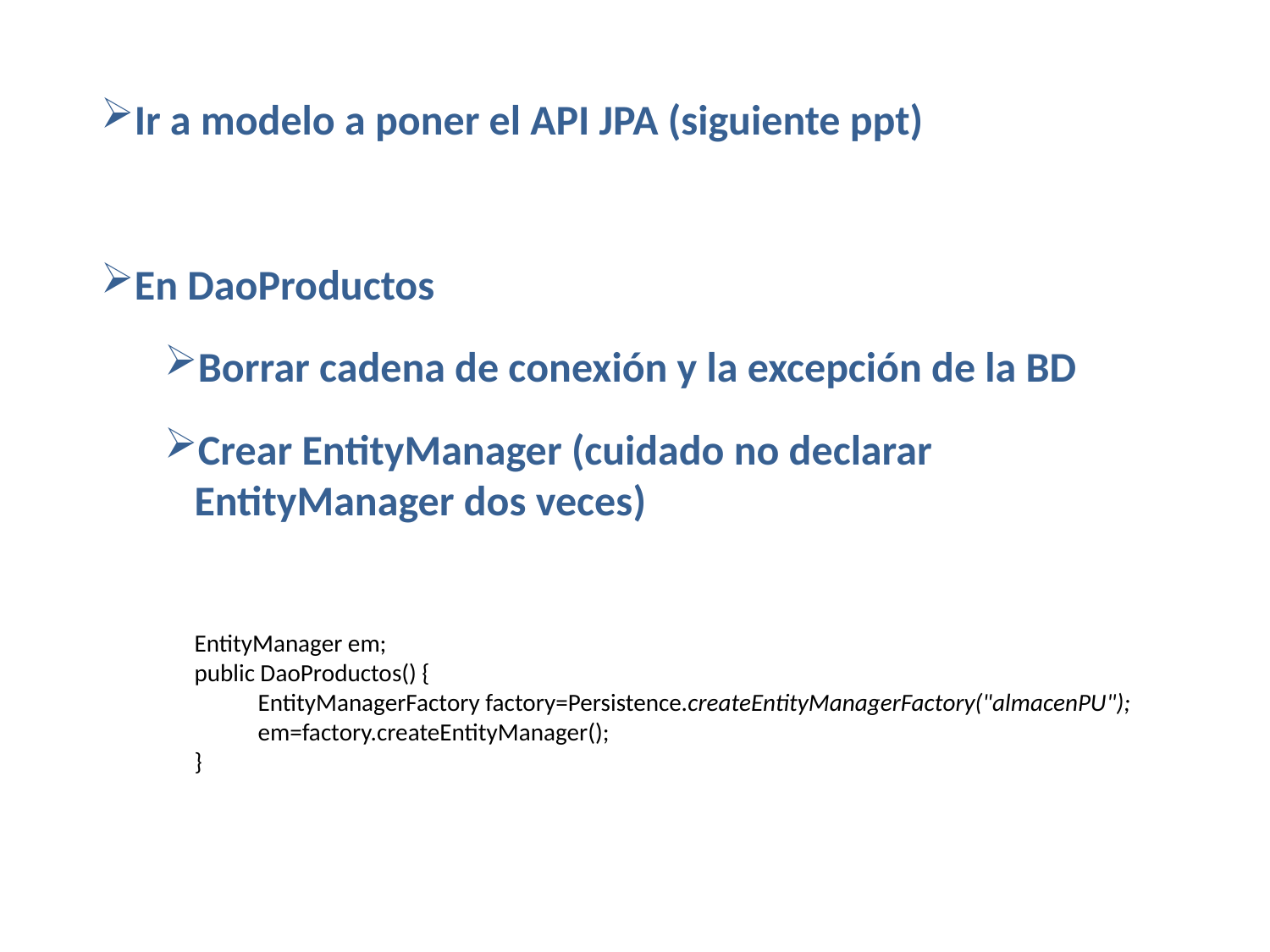

Ir a modelo a poner el API JPA (siguiente ppt)

En DaoProductos
Borrar cadena de conexión y la excepción de la BD
Crear EntityManager (cuidado no declarar EntityManager dos veces)

EntityManager em;
public DaoProductos() {
EntityManagerFactory factory=Persistence.createEntityManagerFactory("almacenPU");
em=factory.createEntityManager();
}